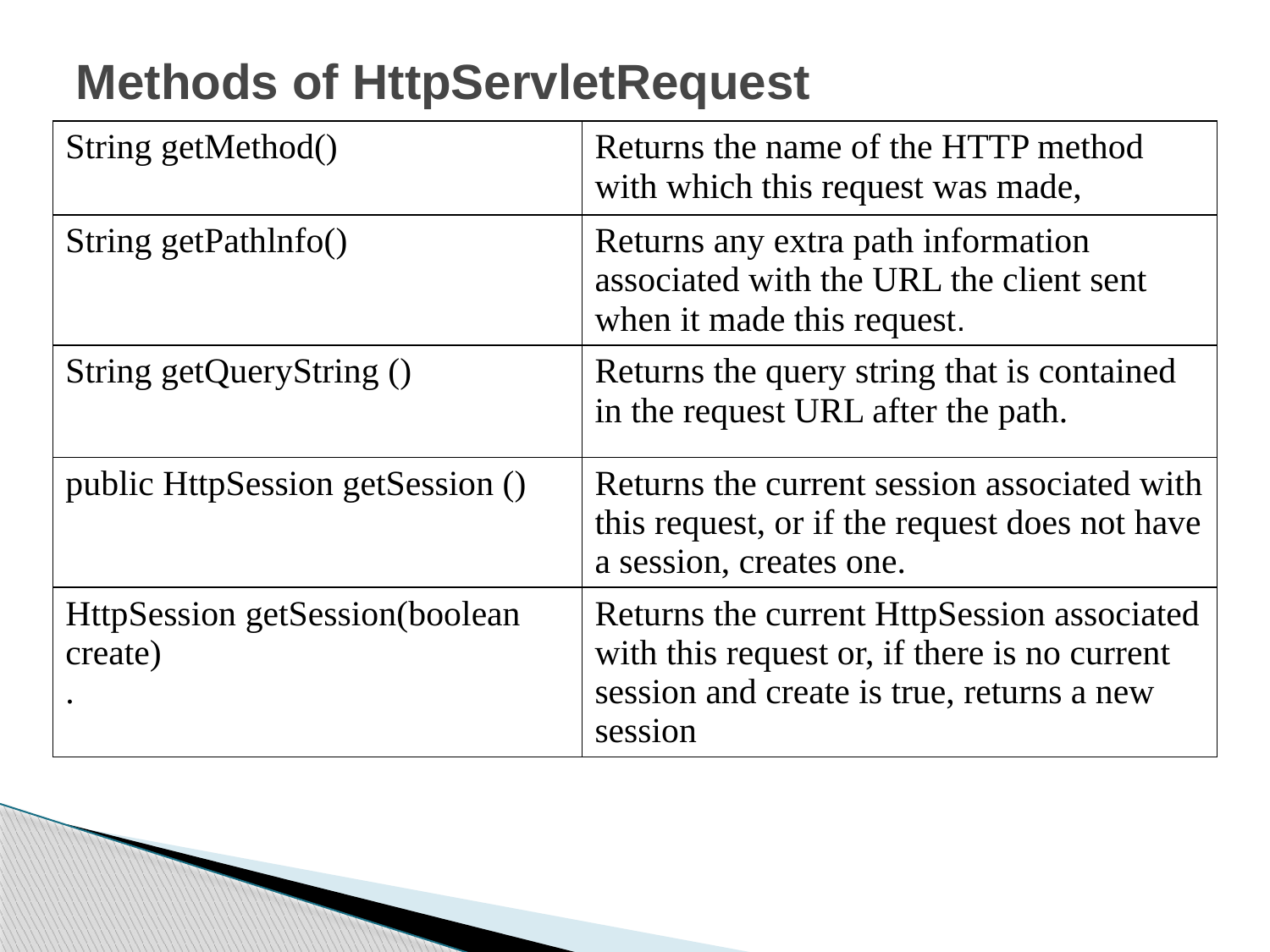

# Methods of HttpServletRequest
| String getMethod() | Returns the name of the HTTP method with which this request was made, |
| --- | --- |
| String getPathlnfo() | Returns any extra path information associated with the URL the client sent when it made this request. |
| String getQueryString () | Returns the query string that is contained in the request URL after the path. |
| public HttpSession getSession () | Returns the current session associated with this request, or if the request does not have a session, creates one. |
| HttpSession getSession(boolean create) . | Returns the current HttpSession associated with this request or, if there is no current session and create is true, returns a new session |